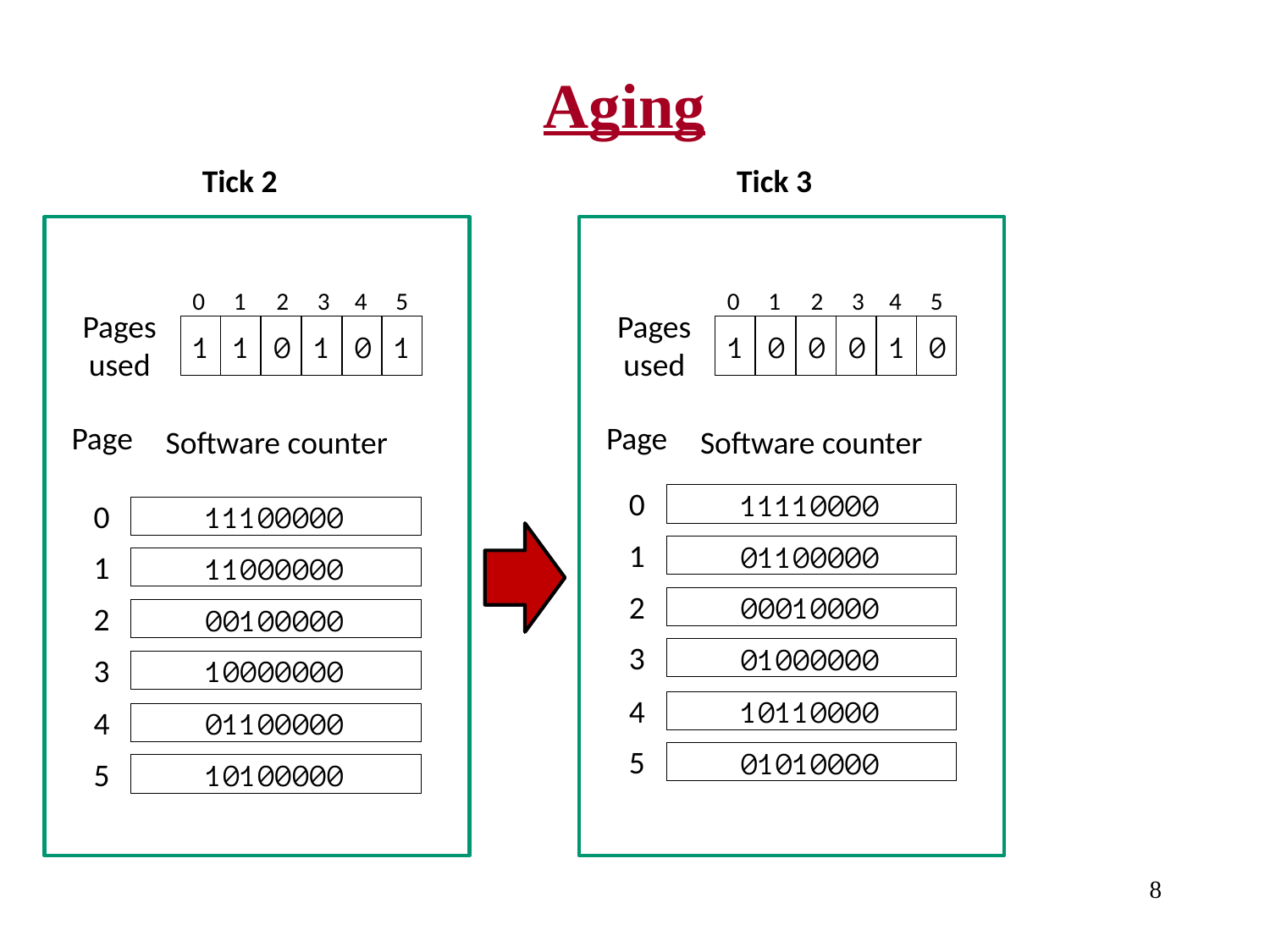

# Aging
Tick 2
Tick 3

0
1
2
3
4
5
Pages used
1
1
0
1
0
1
0
1
2
3
4
5
Pages used
1
0
0
0
1
0
Page
Page
Software counter
Software counter
0
11110000
0
11100000

1
01100000
1
11000000
2
00010000
2
00100000
3
01000000
3
10000000
4
10110000
4
01100000
5
01010000
5
10100000
8